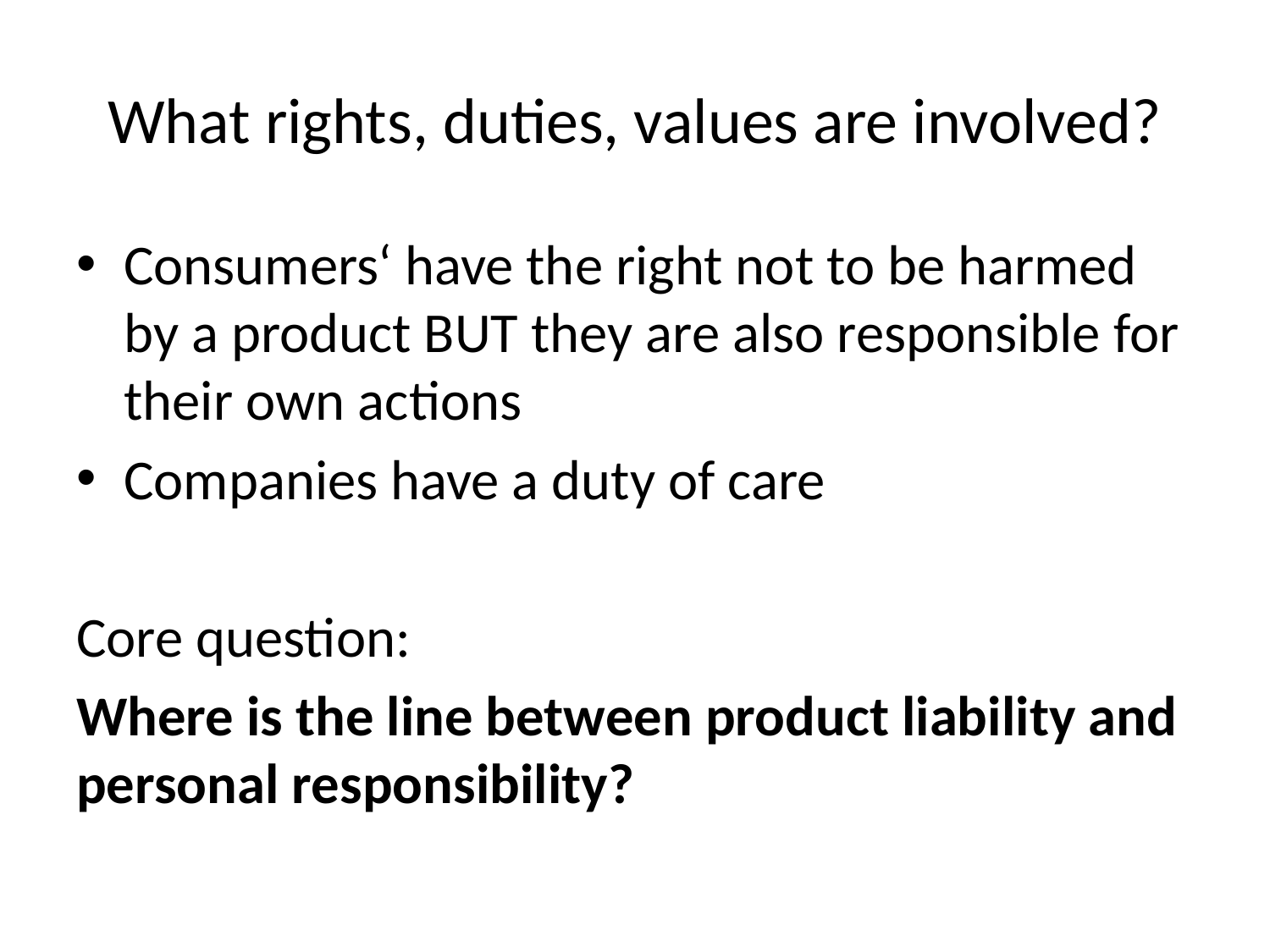

# What rights, duties, values are involved?
Consumers‘ have the right not to be harmed by a product BUT they are also responsible for their own actions
Companies have a duty of care

Core question:
Where is the line between product liability and personal responsibility?